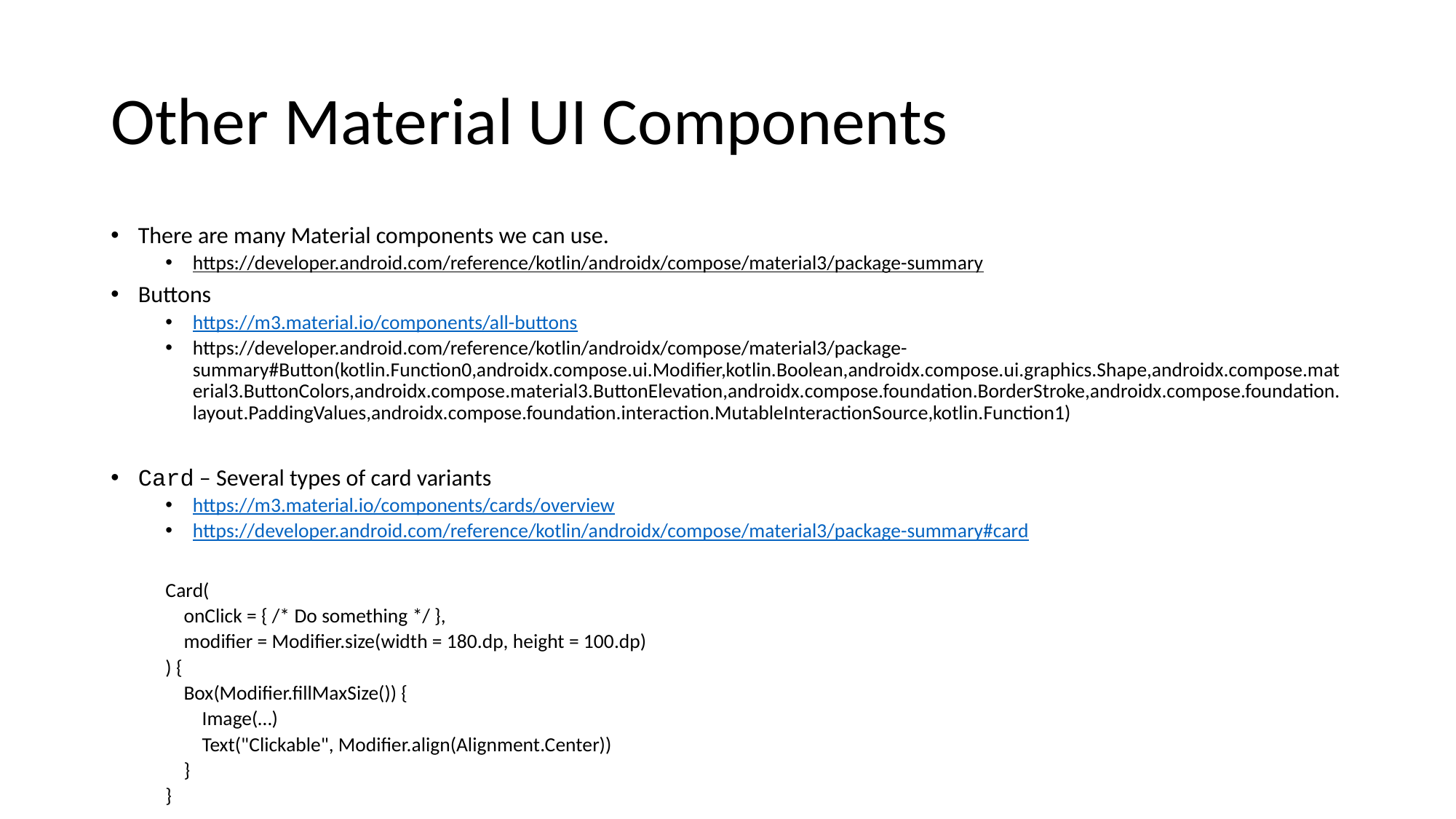

# Other Material UI Components
There are many Material components we can use.
https://developer.android.com/reference/kotlin/androidx/compose/material3/package-summary
Buttons
https://m3.material.io/components/all-buttons
https://developer.android.com/reference/kotlin/androidx/compose/material3/package-summary#Button(kotlin.Function0,androidx.compose.ui.Modifier,kotlin.Boolean,androidx.compose.ui.graphics.Shape,androidx.compose.material3.ButtonColors,androidx.compose.material3.ButtonElevation,androidx.compose.foundation.BorderStroke,androidx.compose.foundation.layout.PaddingValues,androidx.compose.foundation.interaction.MutableInteractionSource,kotlin.Function1)

Card – Several types of card variants
https://m3.material.io/components/cards/overview
https://developer.android.com/reference/kotlin/androidx/compose/material3/package-summary#card

Card(
    onClick = { /* Do something */ },
    modifier = Modifier.size(width = 180.dp, height = 100.dp)
) {
    Box(Modifier.fillMaxSize()) {
        Image(…)
        Text("Clickable", Modifier.align(Alignment.Center))
    }
}